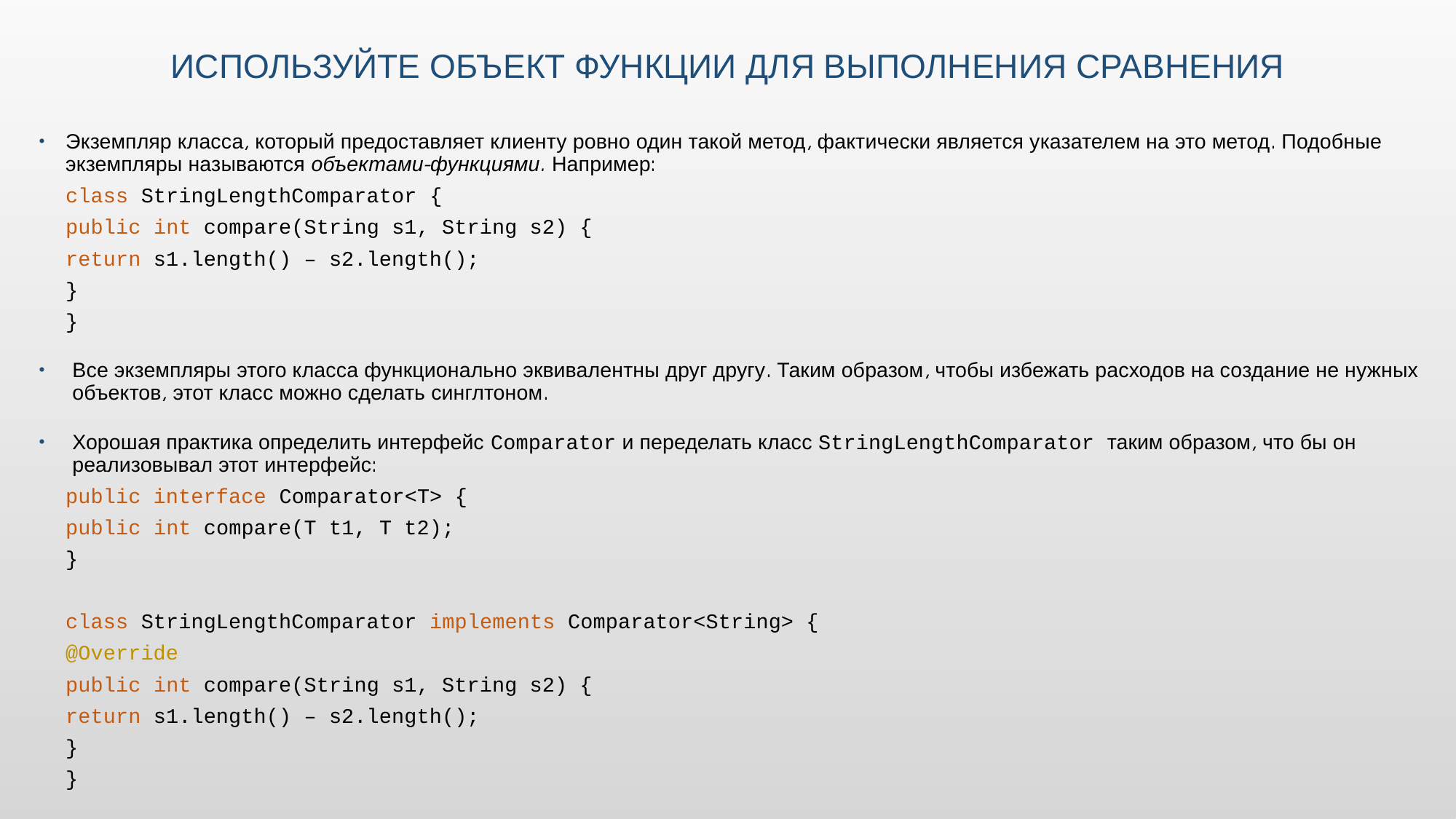

# Используйте объект функции для выполнения сравнения
Экземпляр класса, который предоставляет клиенту ровно один такой метод, фактически является указателем на это метод. Подобные экземпляры называются объектами-функциями. Например:
class StringLengthComparator {
	public int compare(String s1, String s2) {
		return s1.length() – s2.length();
	}
}
Все экземпляры этого класса функционально эквивалентны друг другу. Таким образом, чтобы избежать расходов на создание не нужных объектов, этот класс можно сделать синглтоном.
Хорошая практика определить интерфейс Comparator и переделать класс StringLengthComparator таким образом, что бы он реализовывал этот интерфейс:
public interface Comparator<T> {
	public int compare(T t1, T t2);
}

class StringLengthComparator implements Comparator<String> {
	@Override
	public int compare(String s1, String s2) {
		return s1.length() – s2.length();
	}
}